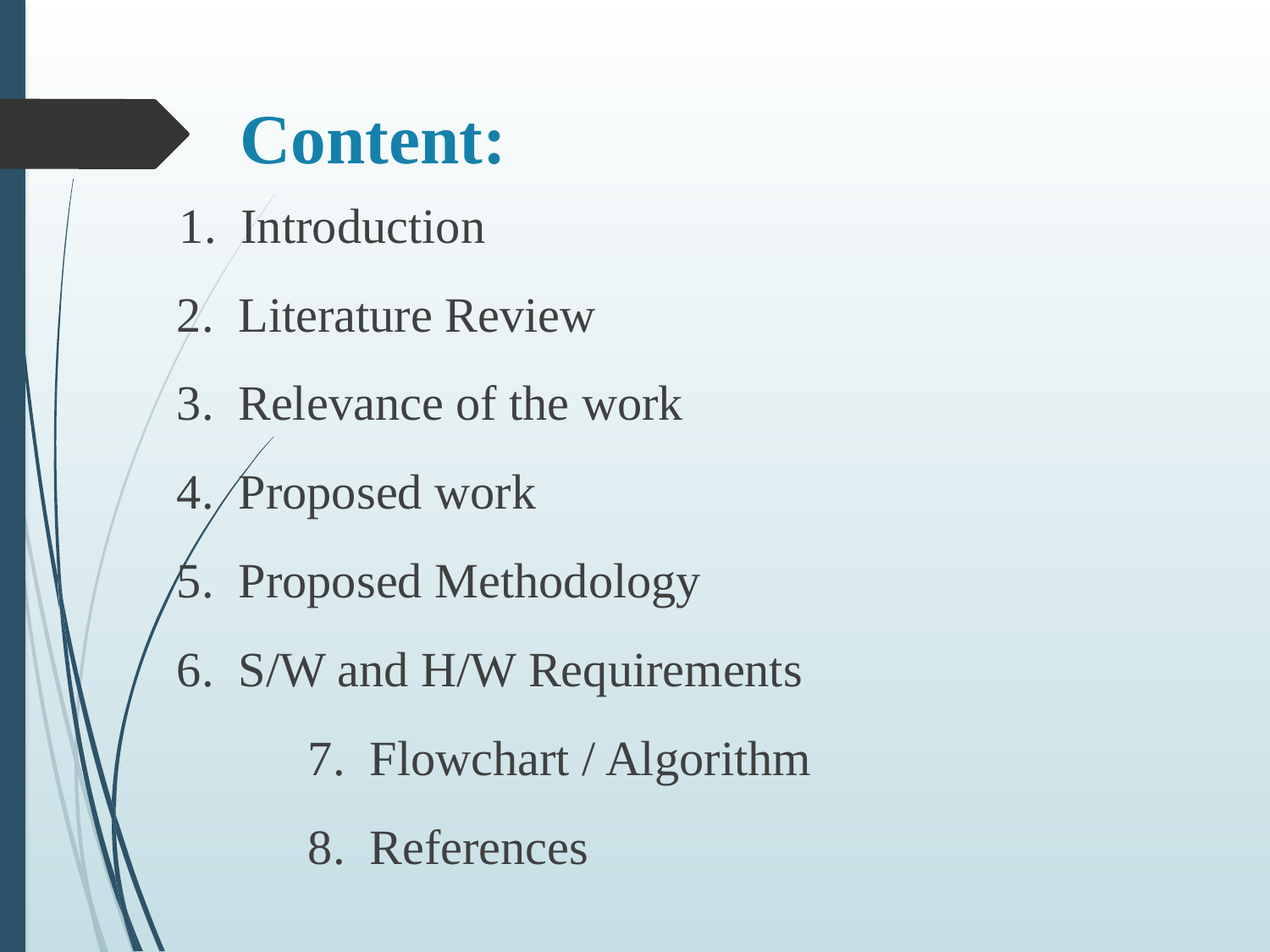

# Content:
             1.  Introduction
           2.  Literature Review
           3.  Relevance of the work
           4.  Proposed work
           5.  Proposed Methodology
           6.  S/W and H/W Requirements
		 7.  Flowchart / Algorithm
		 8.  References